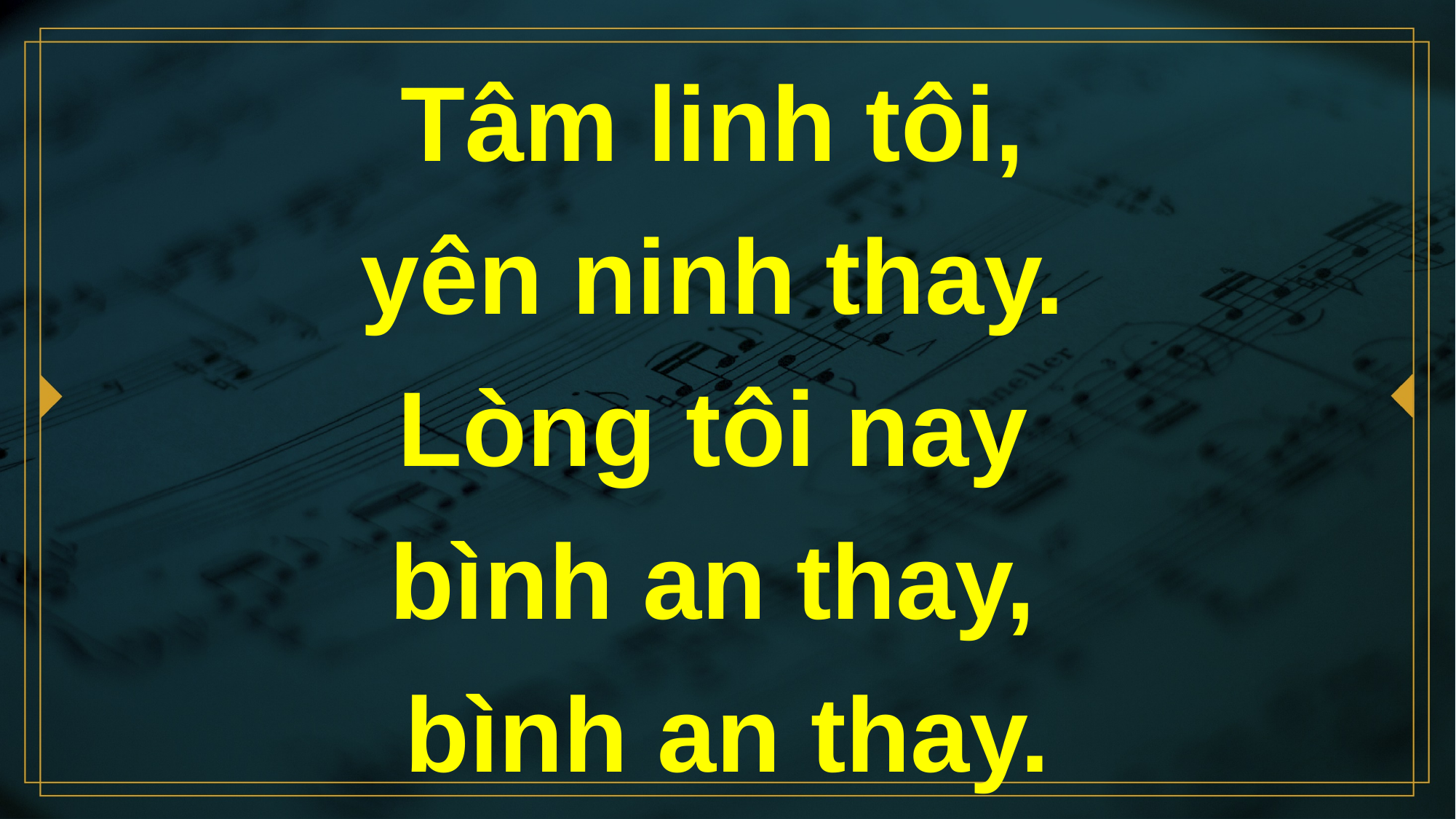

# Tâm linh tôi, yên ninh thay. Lòng tôi nay bình an thay, bình an thay.